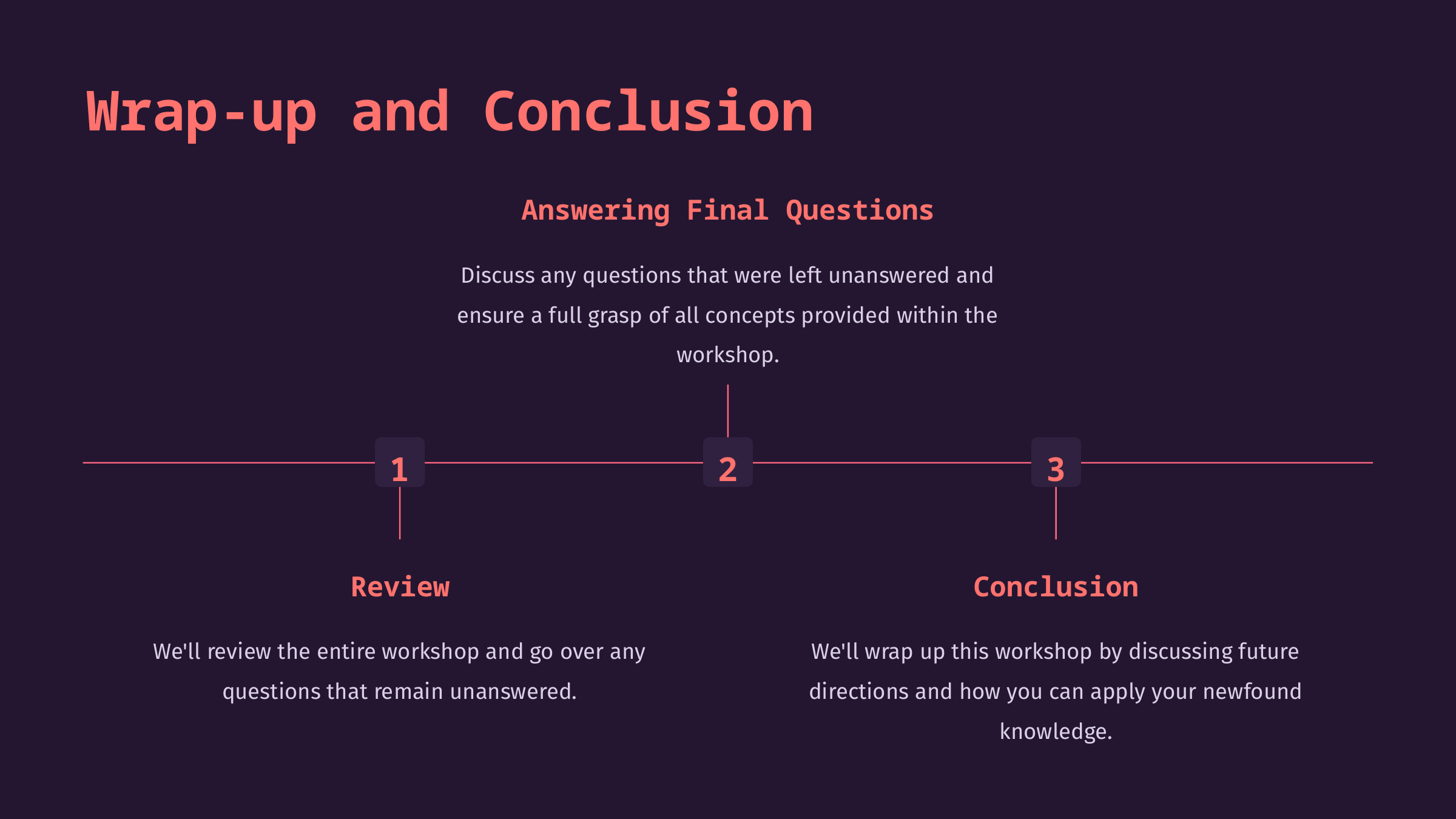

Wrap-up and Conclusion
Answering Final Questions
Discuss any questions that were left unanswered and ensure a full grasp of all concepts provided within the workshop.

1
2
3

Review
Conclusion
We'll review the entire workshop and go over any questions that remain unanswered.
We'll wrap up this workshop by discussing future directions and how you can apply your newfound knowledge.